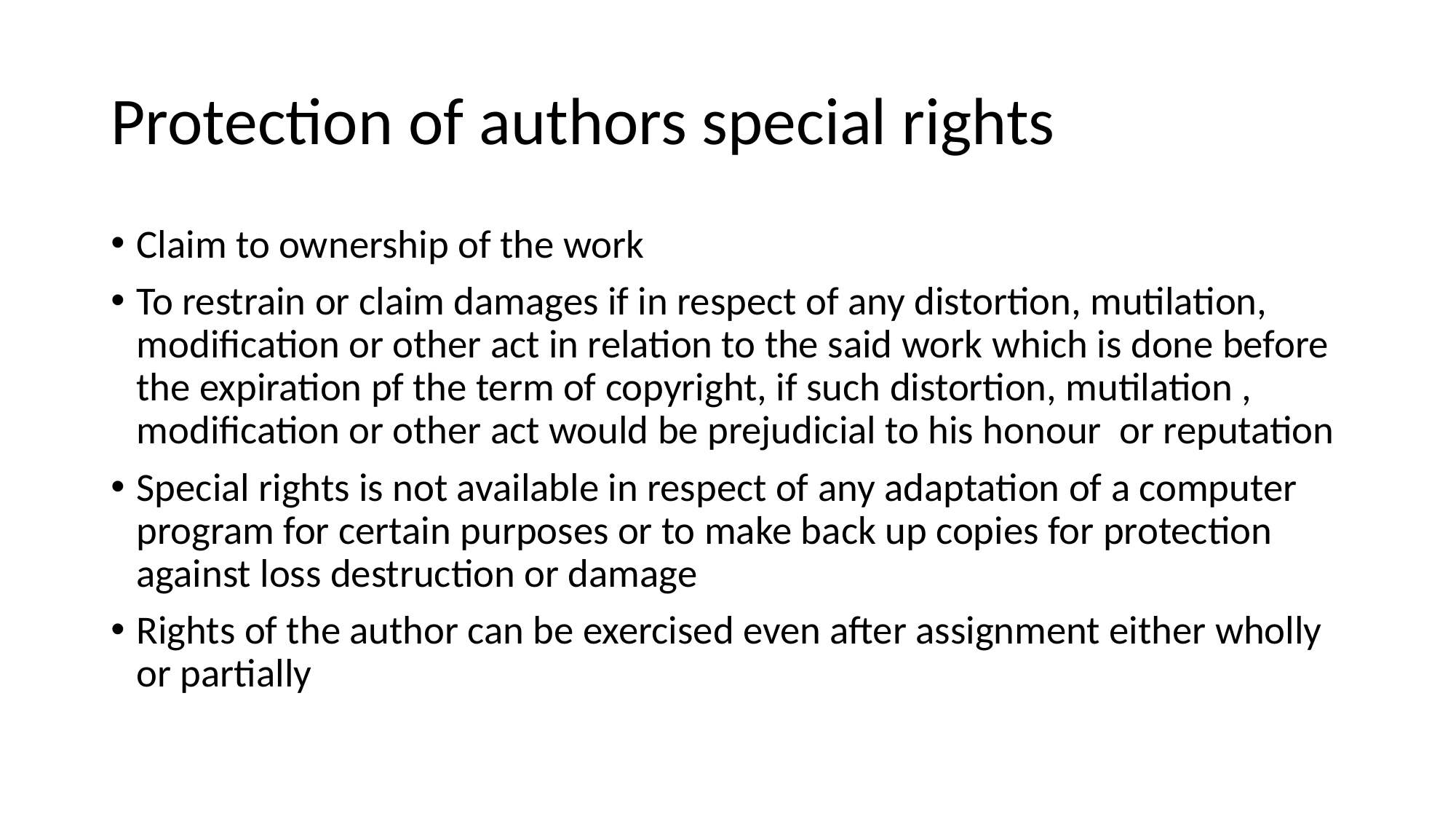

# Protection of authors special rights
Claim to ownership of the work
To restrain or claim damages if in respect of any distortion, mutilation, modification or other act in relation to the said work which is done before the expiration pf the term of copyright, if such distortion, mutilation , modification or other act would be prejudicial to his honour  or reputation
Special rights is not available in respect of any adaptation of a computer program for certain purposes or to make back up copies for protection against loss destruction or damage
Rights of the author can be exercised even after assignment either wholly or partially